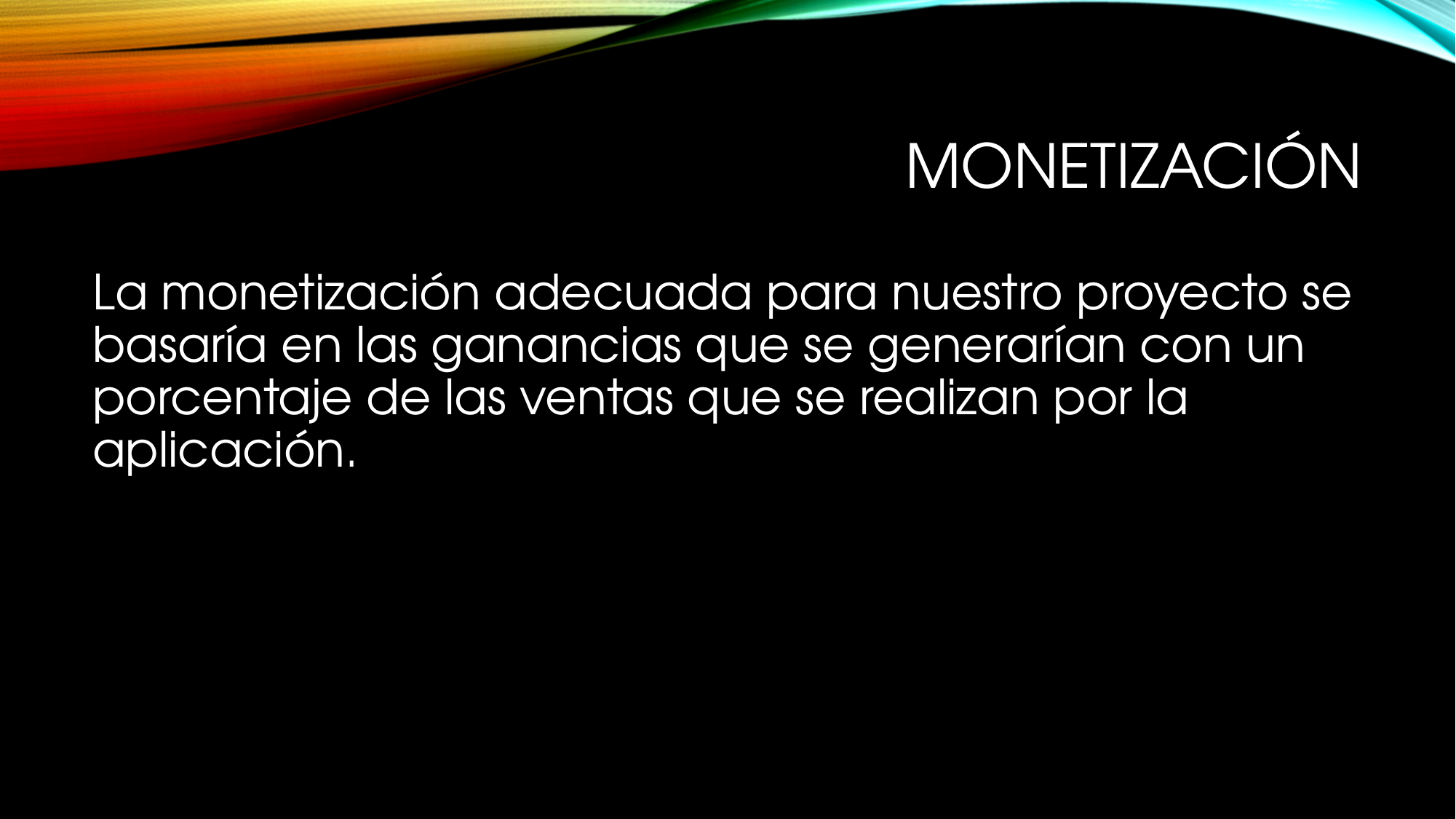

# Monetización
La monetización adecuada para nuestro proyecto se basaría en las ganancias que se generarían con un porcentaje de las ventas que se realizan por la aplicación.